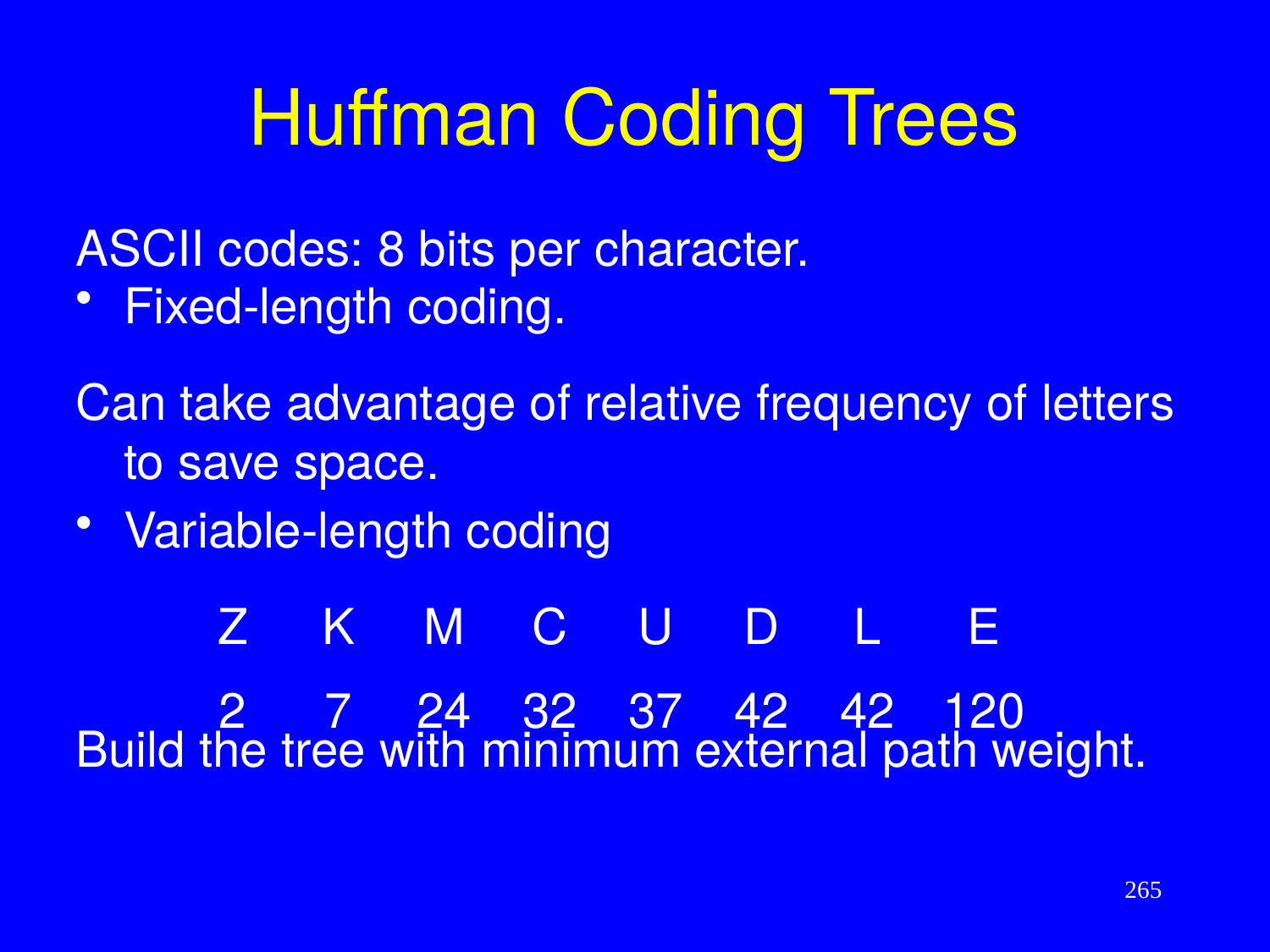

# Huffman Coding Trees
ASCII codes: 8 bits per character.
Fixed-length coding.

Can take advantage of relative frequency of letters to save space.
Variable-length coding

Build the tree with minimum external path weight.
| Z | K | M | C | U | D | L | E |
| --- | --- | --- | --- | --- | --- | --- | --- |
| 2 | 7 | 24 | 32 | 37 | 42 | 42 | 120 |
265